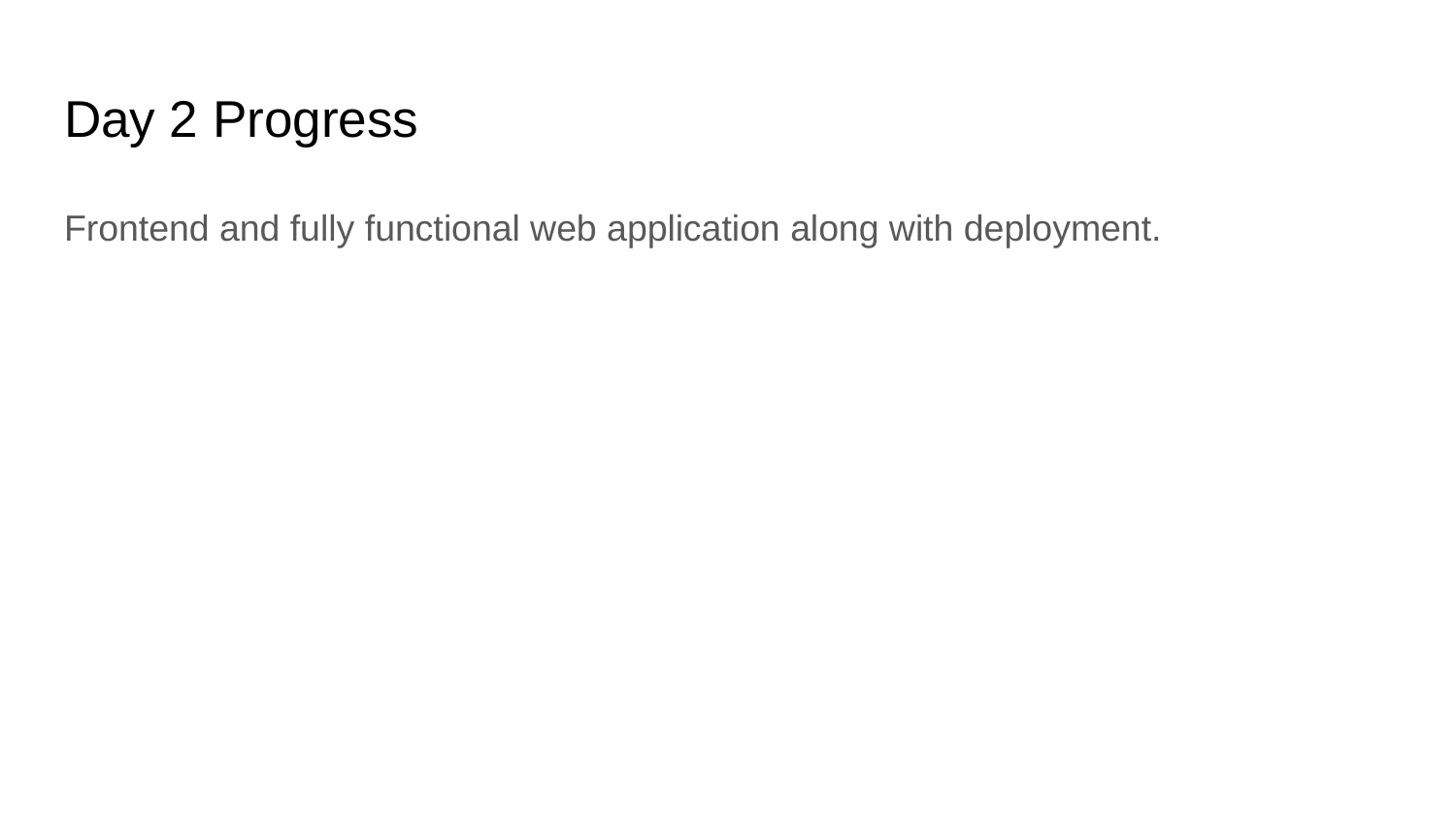

# Day 2 Progress
Frontend and fully functional web application along with deployment.